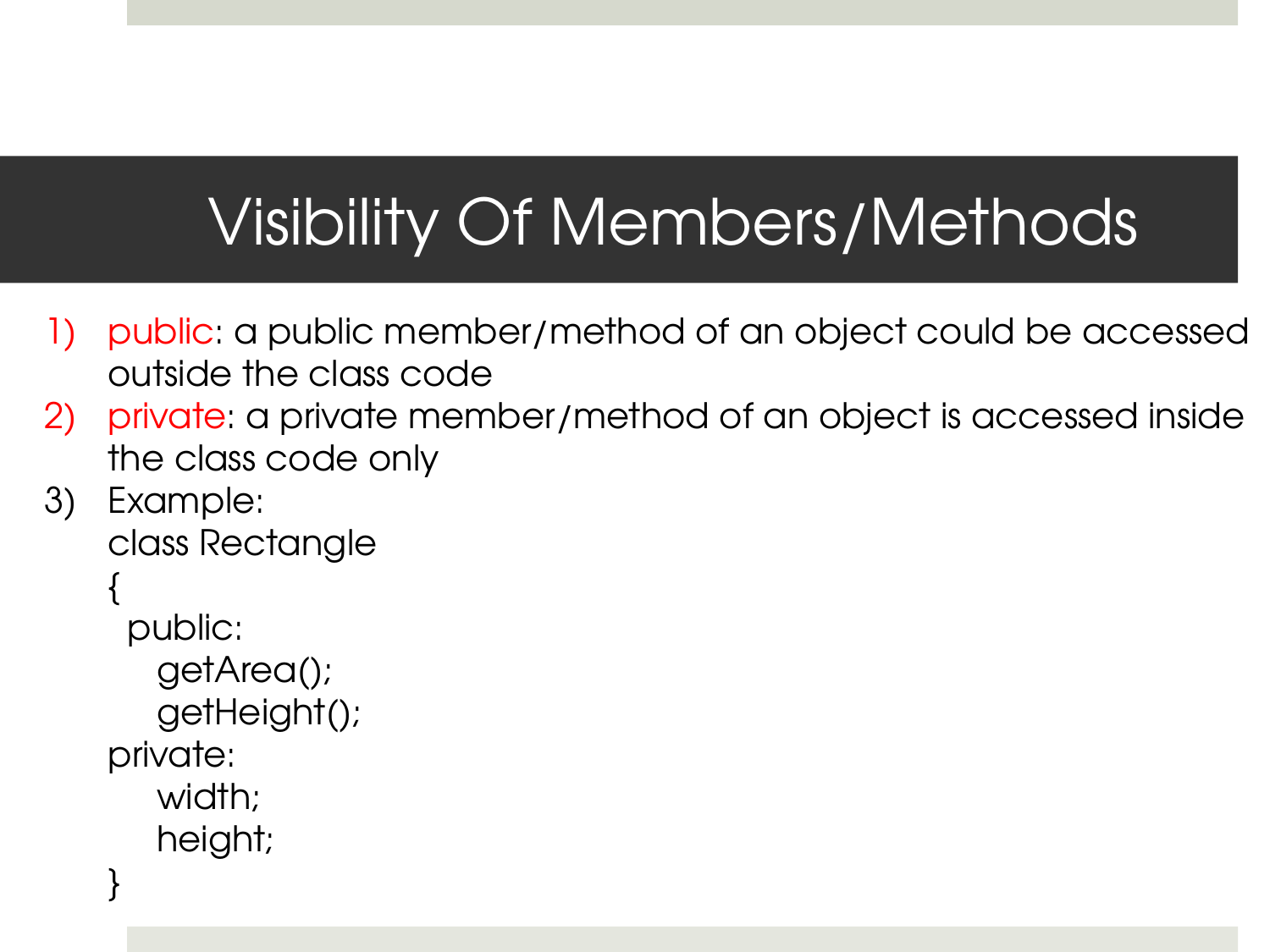

# Visibility Of Members/Methods
public: a public member/method of an object could be accessed outside the class code
private: a private member/method of an object is accessed inside the class code only
Example:
class Rectangle
{
  public:
     getArea();
     getHeight();
private:
     width;
     height;
}